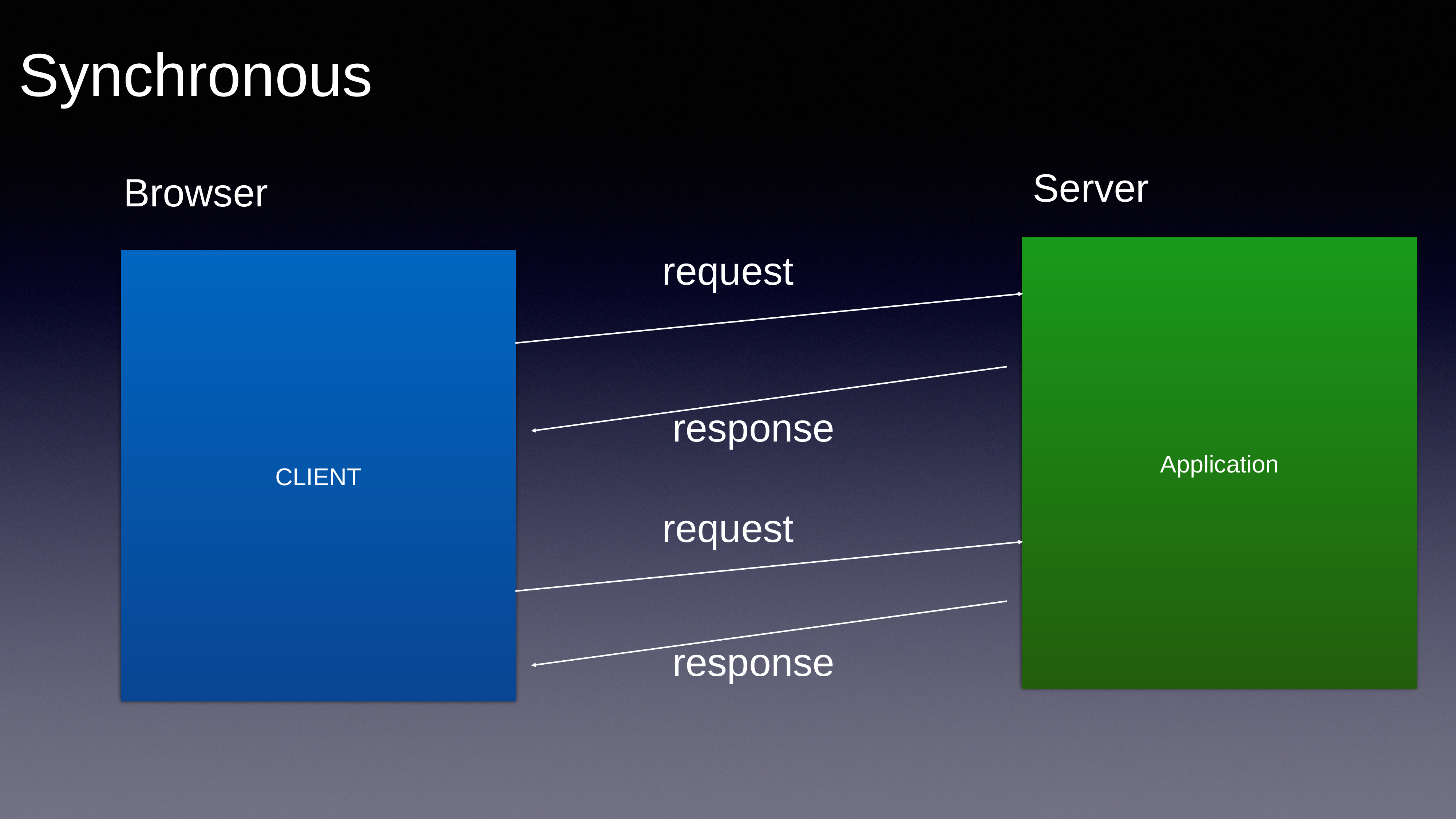

Synchronous
Server
Browser
Application
request
CLIENT

response
request

response